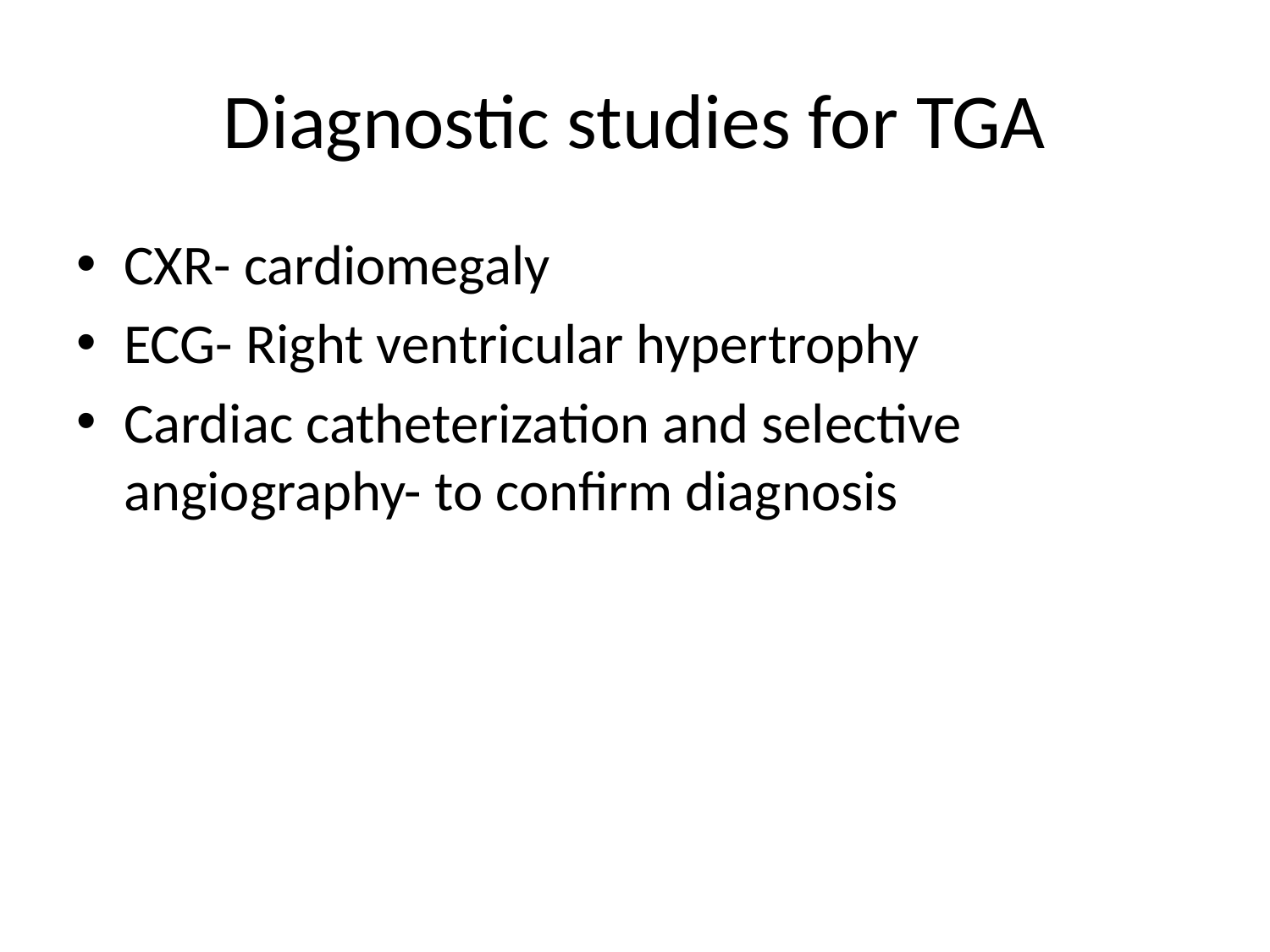

# Diagnostic studies for TGA
CXR- cardiomegaly
ECG- Right ventricular hypertrophy
Cardiac catheterization and selective angiography- to confirm diagnosis